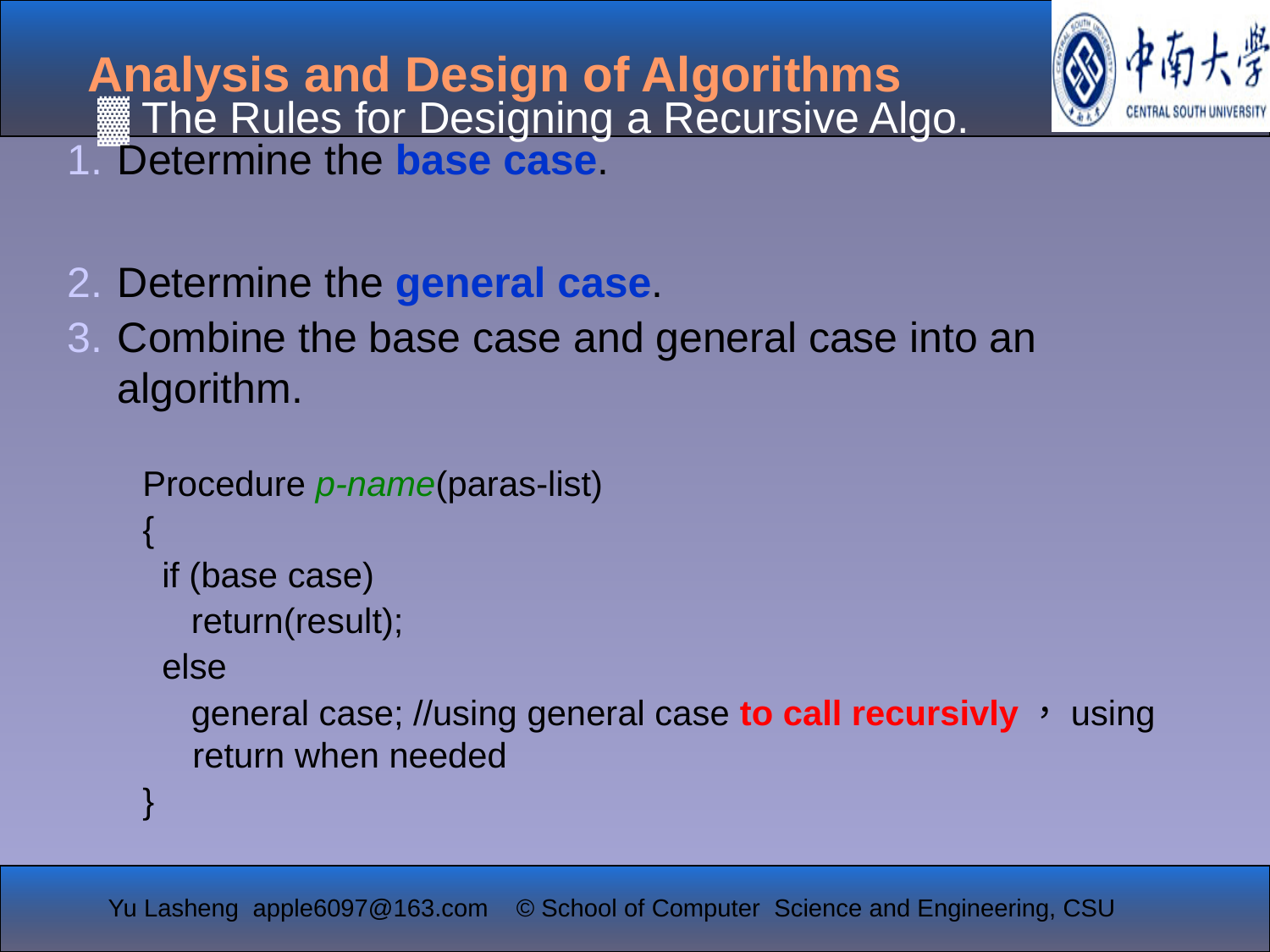

▓ The Rules for Designing a Recursive Algo.
Determine the base case.

Determine the general case.
Combine the base case and general case into an algorithm.

Procedure p-name(paras-list)
{
  if (base case)
     return(result);
  else
     general case; //using general case to call recursivly，using return when needed
}